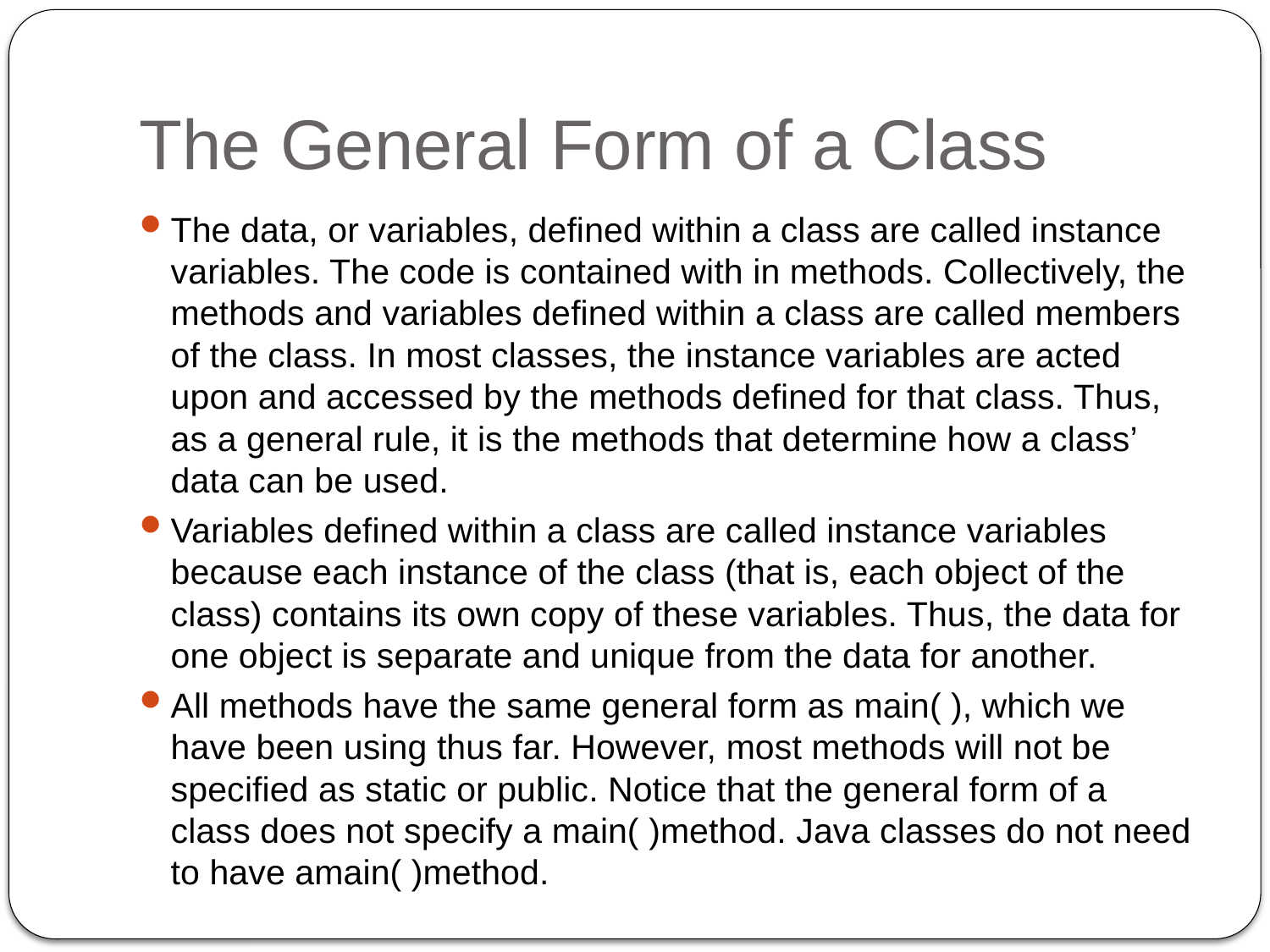

# The General Form of a Class
The data, or variables, defined within a class are called instance variables. The code is contained with in methods. Collectively, the methods and variables defined within a class are called members of the class. In most classes, the instance variables are acted upon and accessed by the methods defined for that class. Thus, as a general rule, it is the methods that determine how a class’ data can be used.
Variables defined within a class are called instance variables because each instance of the class (that is, each object of the class) contains its own copy of these variables. Thus, the data for one object is separate and unique from the data for another.
All methods have the same general form as main( ), which we have been using thus far. However, most methods will not be specified as static or public. Notice that the general form of a class does not specify a main( )method. Java classes do not need to have amain( )method.